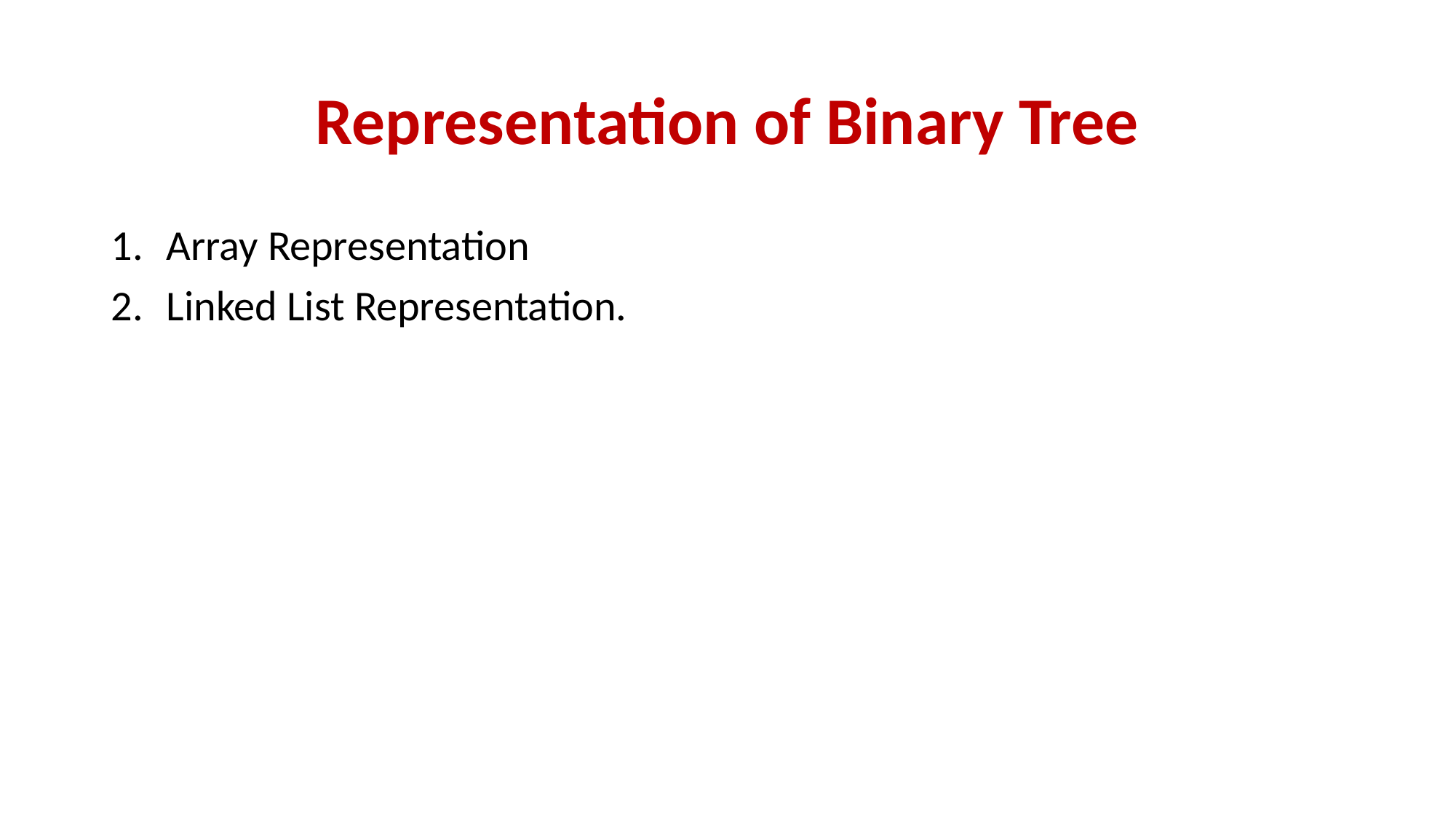

# Representation of Binary Tree
Array Representation
Linked List Representation.